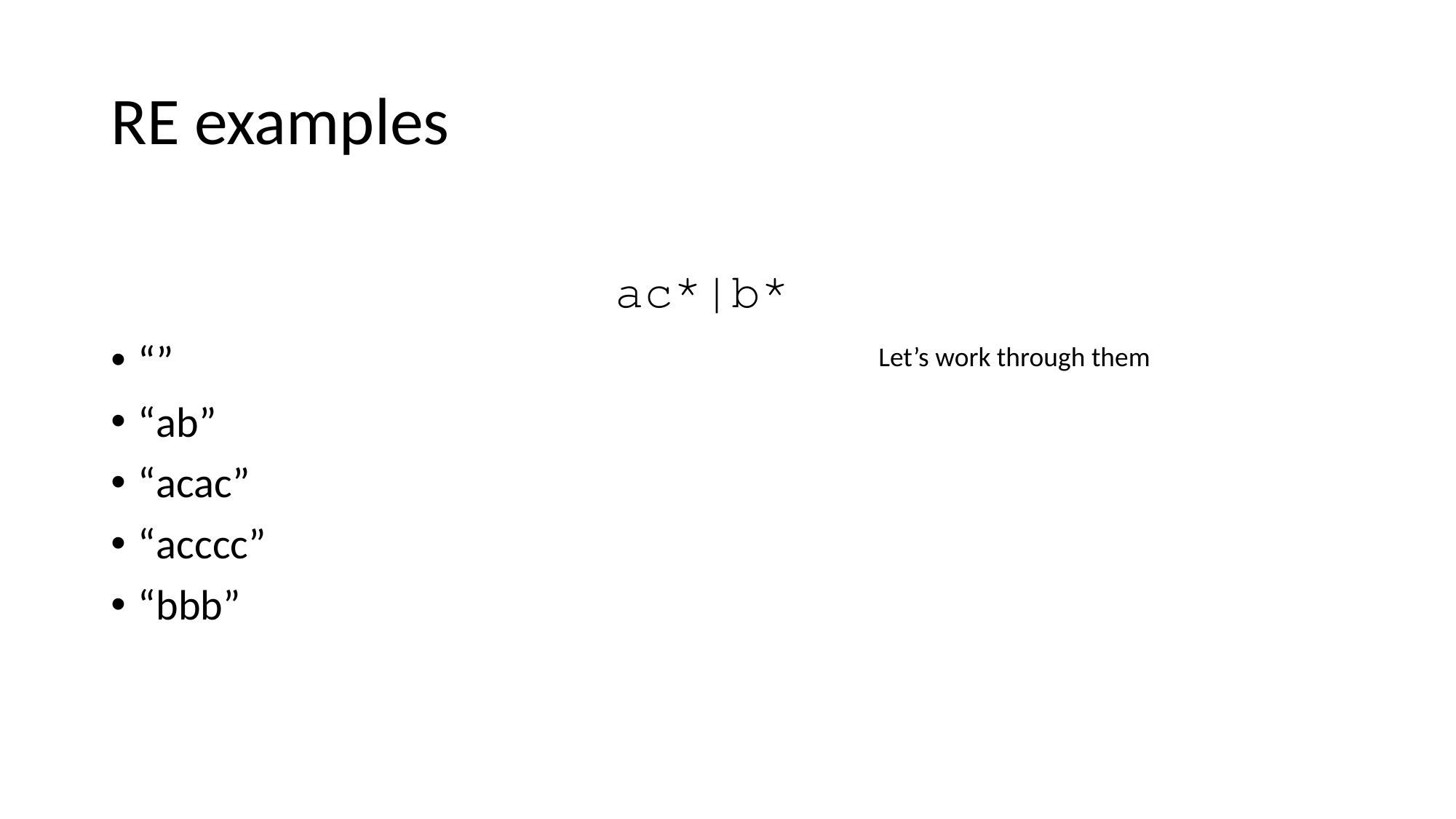

# RE examples
ac*|b*
“”
“ab”
“acac”
“acccc”
“bbb”

Let’s work through them